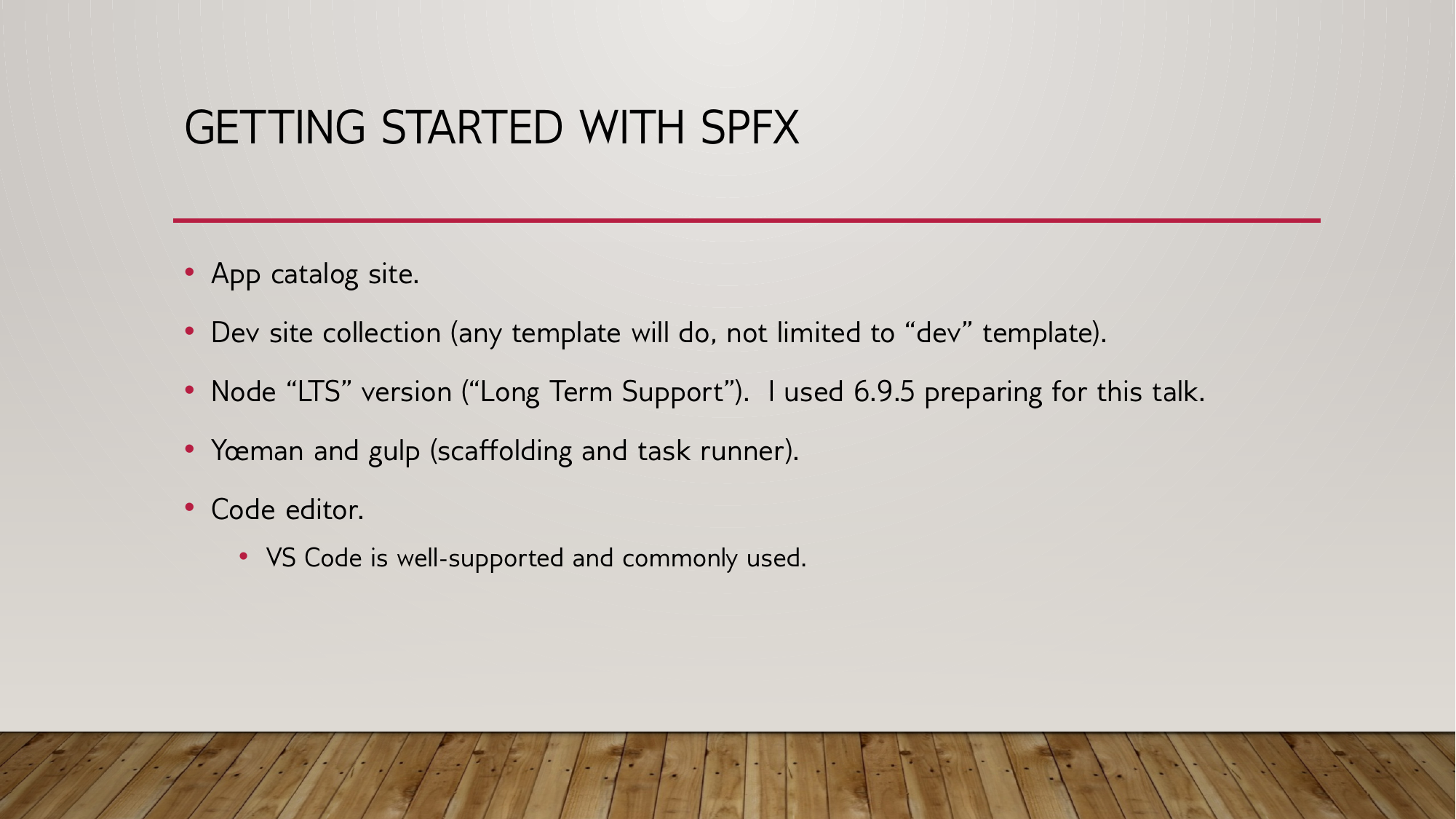

# Getting started with Spfx
App catalog site.
Dev site collection (any template will do, not limited to “dev” template).
Node “LTS” version (“Long Term Support”).  I used 6.9.5 preparing for this talk.
Yoeman and gulp (scaffolding and task runner).
Code editor.
VS Code is well-supported and commonly used.